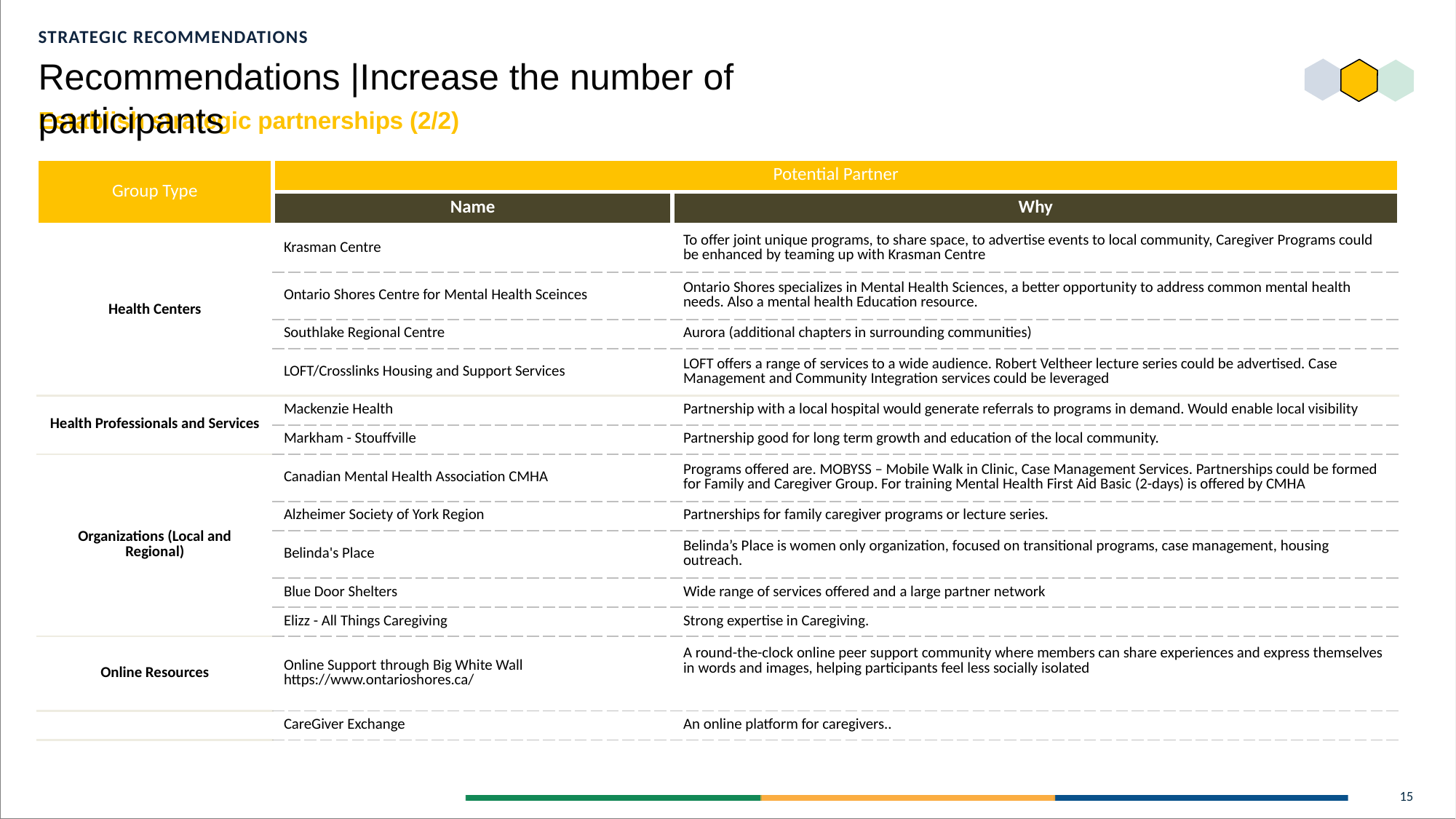

STRATEGIC RECOMMENDATIONS
Recommendations |Increase the number of participants

Establish strategic partnerships (2/2)
| Group Type | Potential Partner |  |
| --- | --- | --- |
|  | Name | Why |
| Health Centers | Krasman Centre | To offer joint unique programs, to share space, to advertise events to local community, Caregiver Programs could be enhanced by teaming up with Krasman Centre |
|  | Ontario Shores Centre for Mental Health Sceinces | Ontario Shores specializes in Mental Health Sciences, a better opportunity to address common mental health needs. Also a mental health Education resource. |
|  | Southlake Regional Centre | Aurora (additional chapters in surrounding communities) |
|  | LOFT/Crosslinks Housing and Support Services | LOFT offers a range of services to a wide audience. Robert Veltheer lecture series could be advertised. Case Management and Community Integration services could be leveraged |
| Health Professionals and Services | Mackenzie Health | Partnership with a local hospital would generate referrals to programs in demand. Would enable local visibility |
|  | Markham - Stouffville | Partnership good for long term growth and education of the local community. |
| Organizations (Local and Regional) | Canadian Mental Health Association CMHA | Programs offered are. MOBYSS – Mobile Walk in Clinic, Case Management Services. Partnerships could be formed for Family and Caregiver Group. For training Mental Health First Aid Basic (2-days) is offered by CMHA |
|  | Alzheimer Society of York Region | Partnerships for family caregiver programs or lecture series. |
|  | Belinda's Place | Belinda’s Place is women only organization, focused on transitional programs, case management, housing outreach. |
|  | Blue Door Shelters | Wide range of services offered and a large partner network |
|  | Elizz - All Things Caregiving | Strong expertise in Caregiving. |
| Online Resources | Online Support through Big White Wall https://www.ontarioshores.ca/ | A round-the-clock online peer support community where members can share experiences and express themselves in words and images, helping participants feel less socially isolated |
|  | CareGiver Exchange | An online platform for caregivers.. |
15